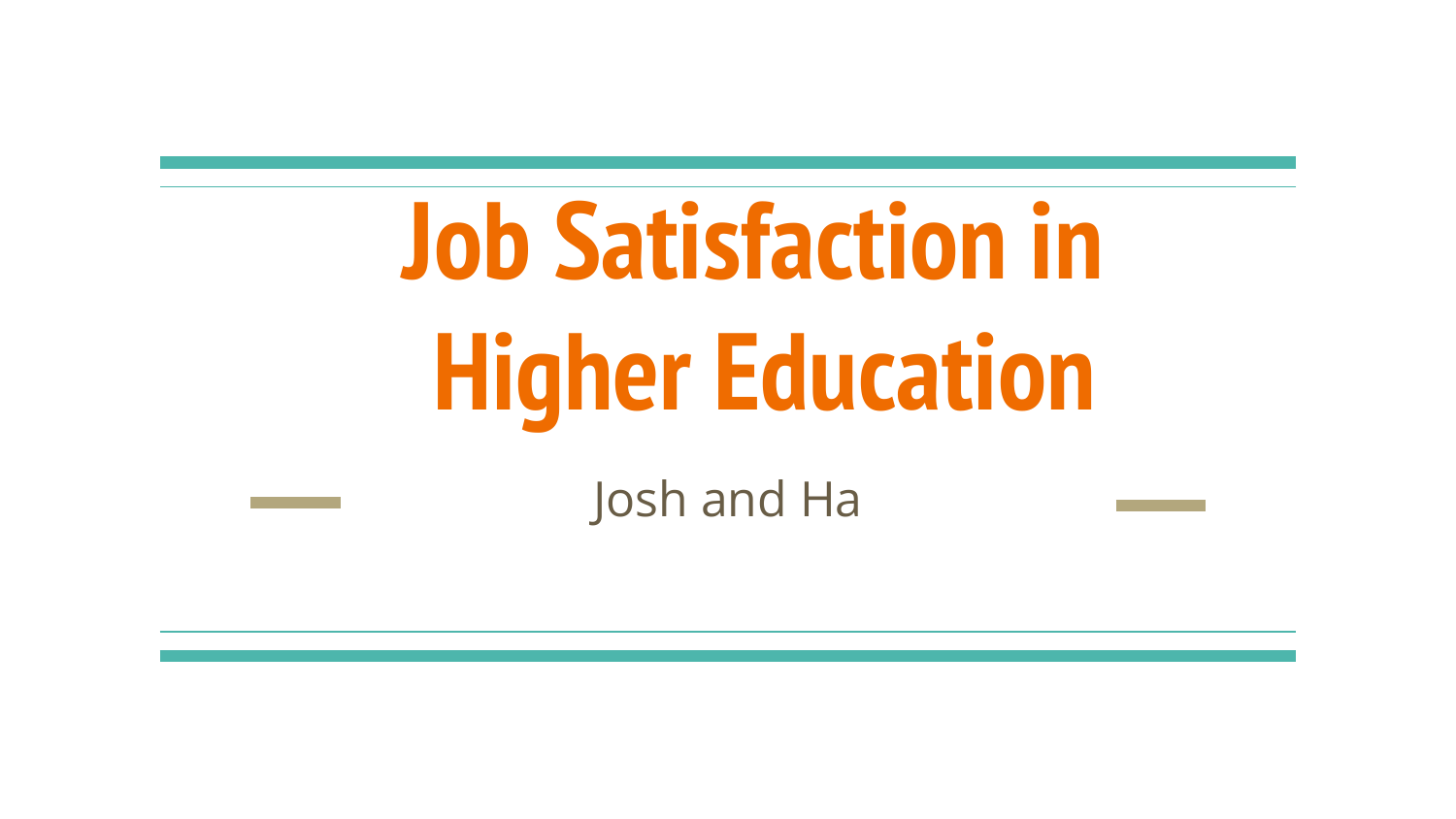

# Job Satisfaction in
Higher Education
Josh and Ha